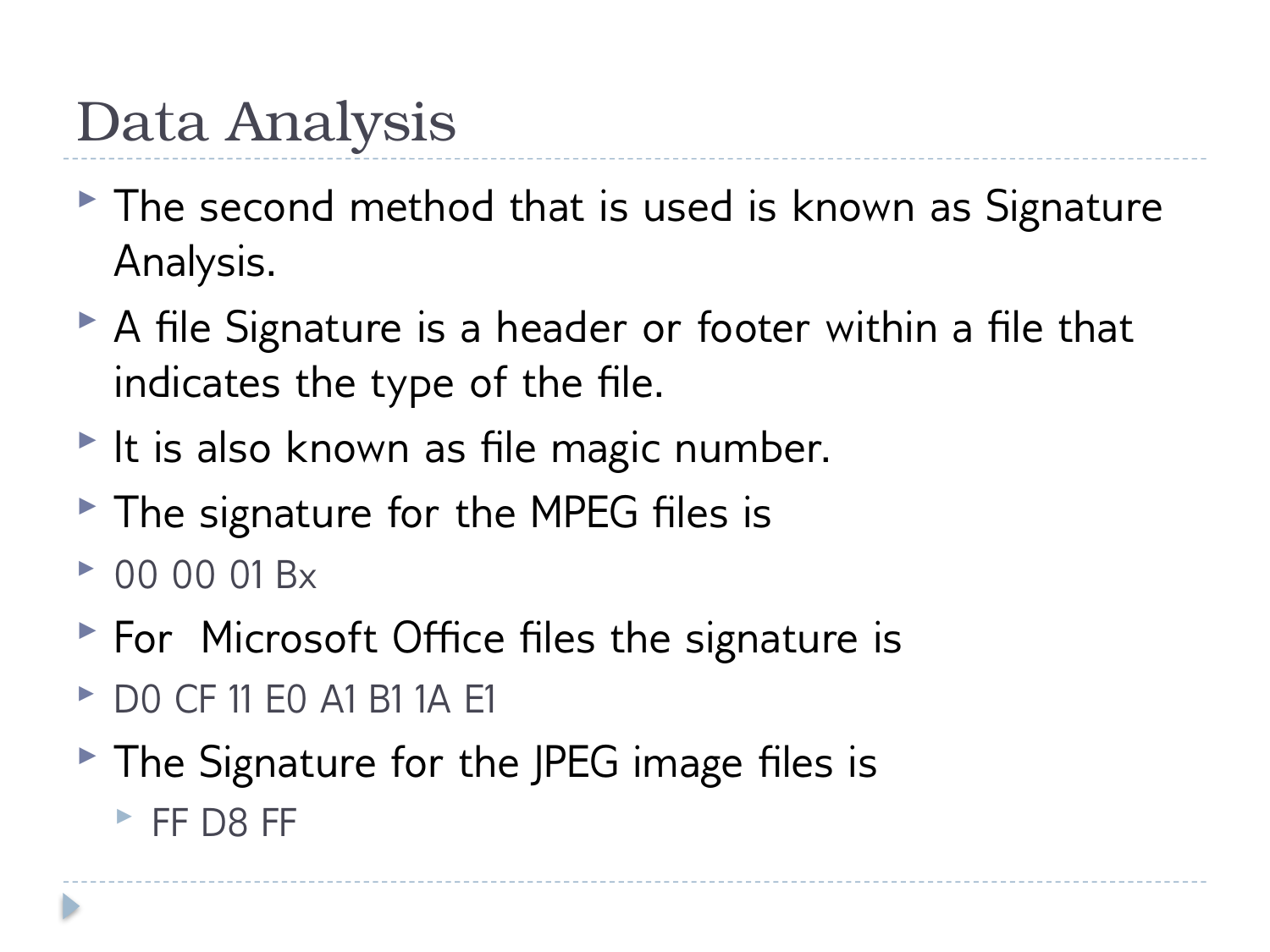

# Data Analysis
The second method that is used is known as Signature Analysis.
A file Signature is a header or footer within a file that indicates the type of the file.
It is also known as file magic number.
The signature for the MPEG files is
00 00 01 Bx
For  Microsoft Office files the signature is
D0 CF 11 E0 A1 B1 1A E1
The Signature for the JPEG image files is
FF D8 FF